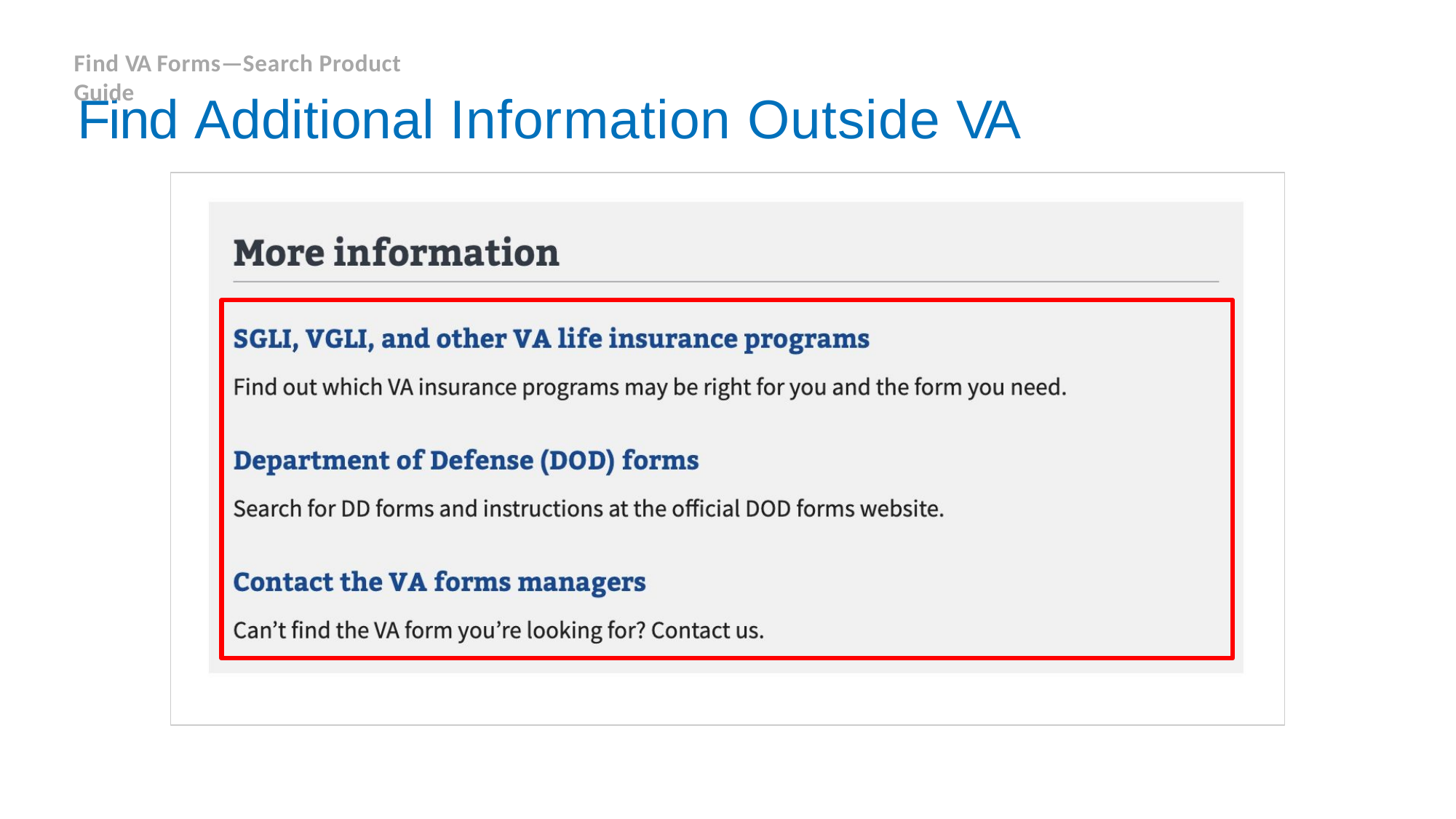

Find VA Forms—Search Product Guide
# Find Additional Information Outside VA